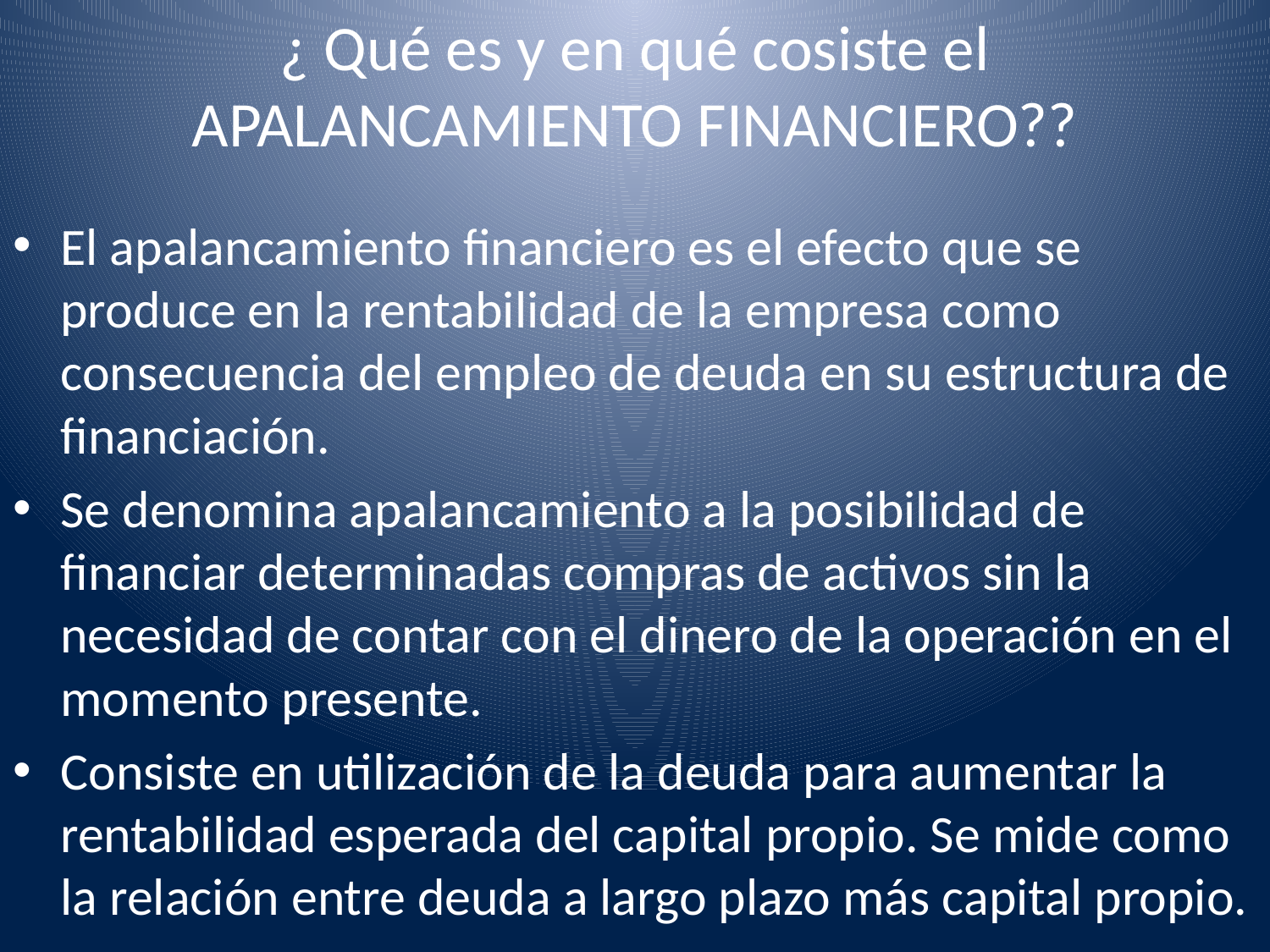

# ¿ Qué es y en qué cosiste el APALANCAMIENTO FINANCIERO??
El apalancamiento financiero es el efecto que se produce en la rentabilidad de la empresa como consecuencia del empleo de deuda en su estructura de financiación.
Se denomina apalancamiento a la posibilidad de financiar determinadas compras de activos sin la necesidad de contar con el dinero de la operación en el momento presente.
Consiste en utilización de la deuda para aumentar la rentabilidad esperada del capital propio. Se mide como la relación entre deuda a largo plazo más capital propio.